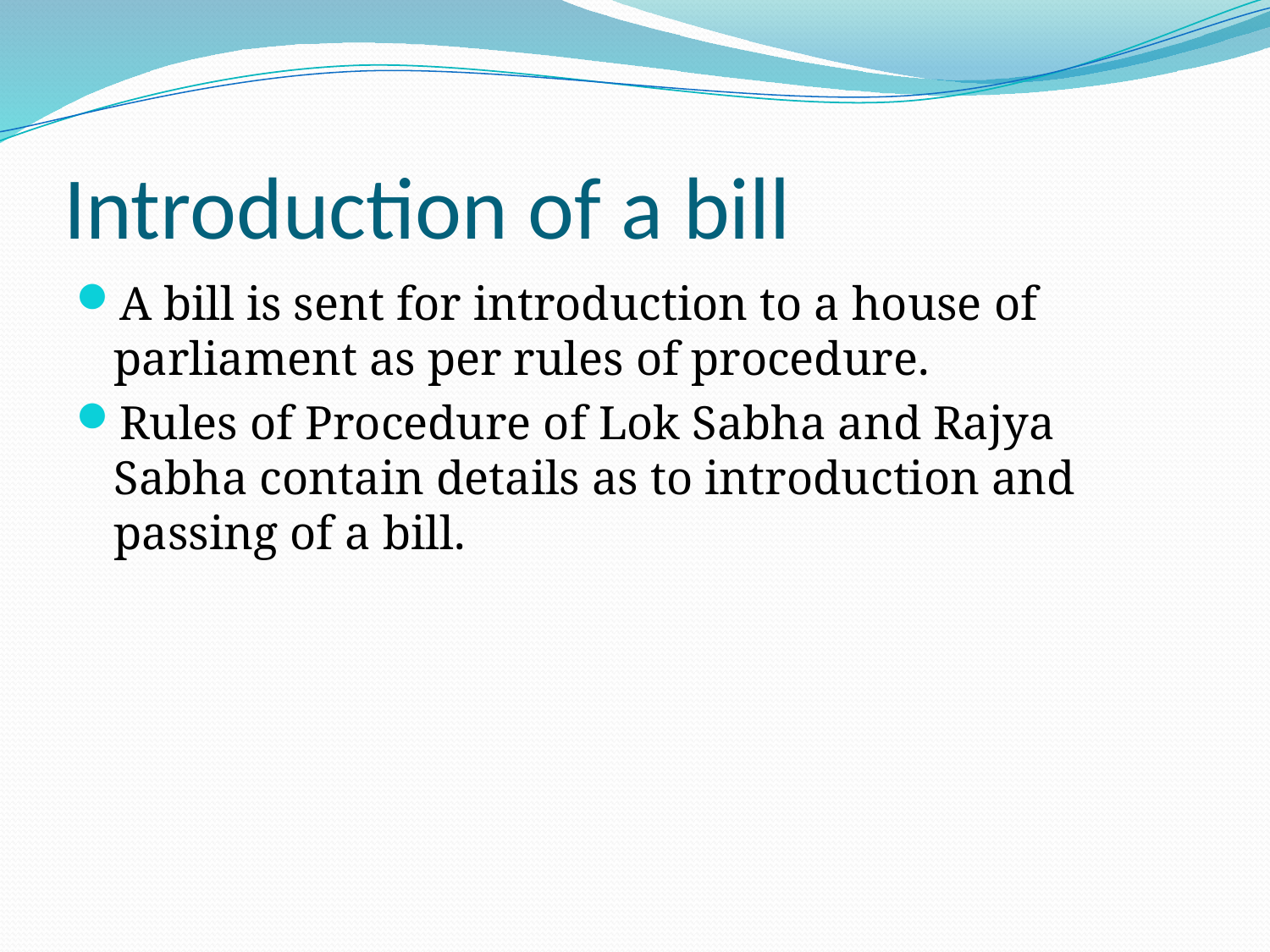

# Introduction of a bill
A bill is sent for introduction to a house of parliament as per rules of procedure.
Rules of Procedure of Lok Sabha and Rajya Sabha contain details as to introduction and passing of a bill.